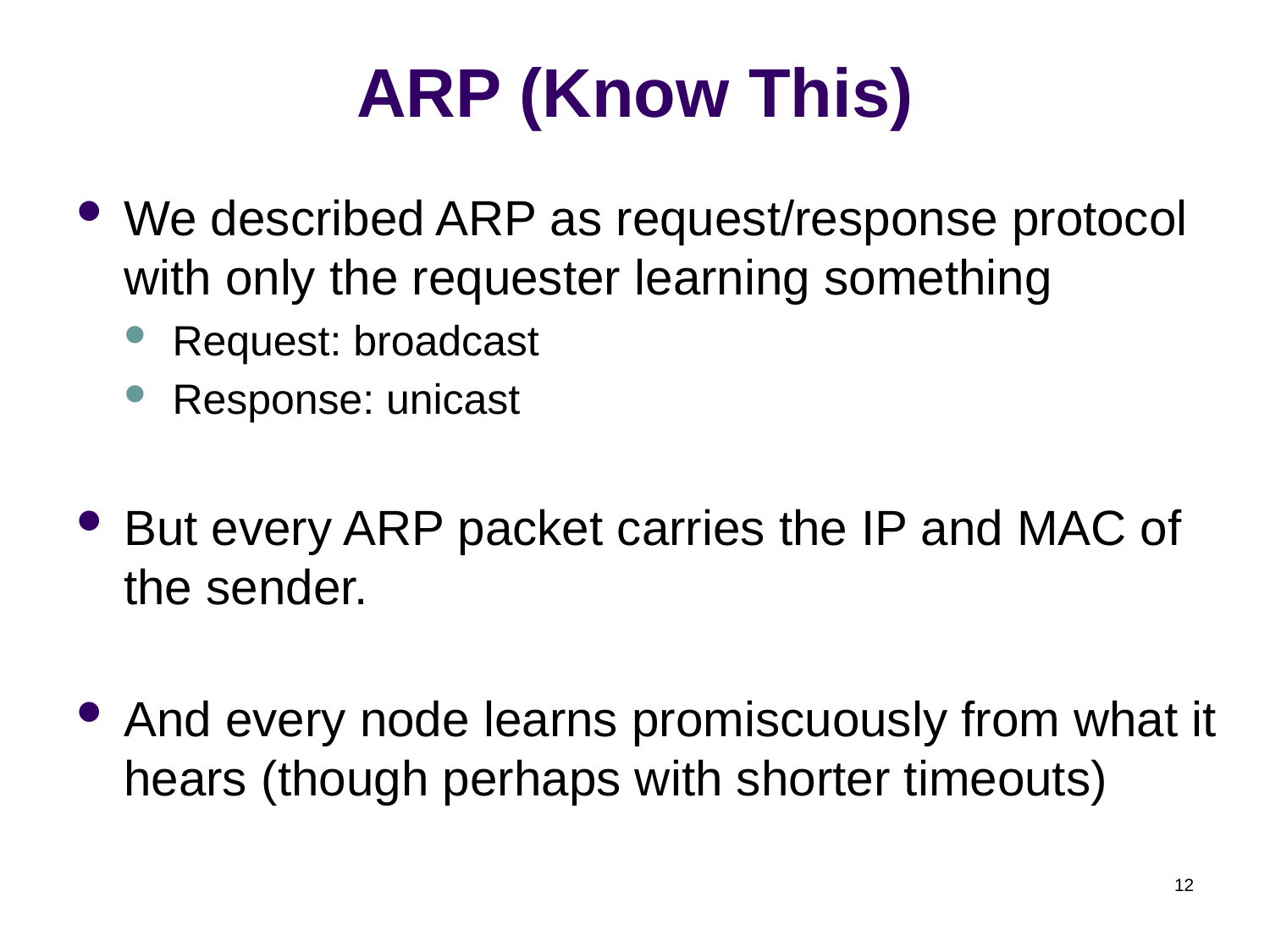

# ARP (Know This)
We described ARP as request/response protocol with only the requester learning something
Request: broadcast
Response: unicast

But every ARP packet carries the IP and MAC of the sender.

And every node learns promiscuously from what it hears (though perhaps with shorter timeouts)
12